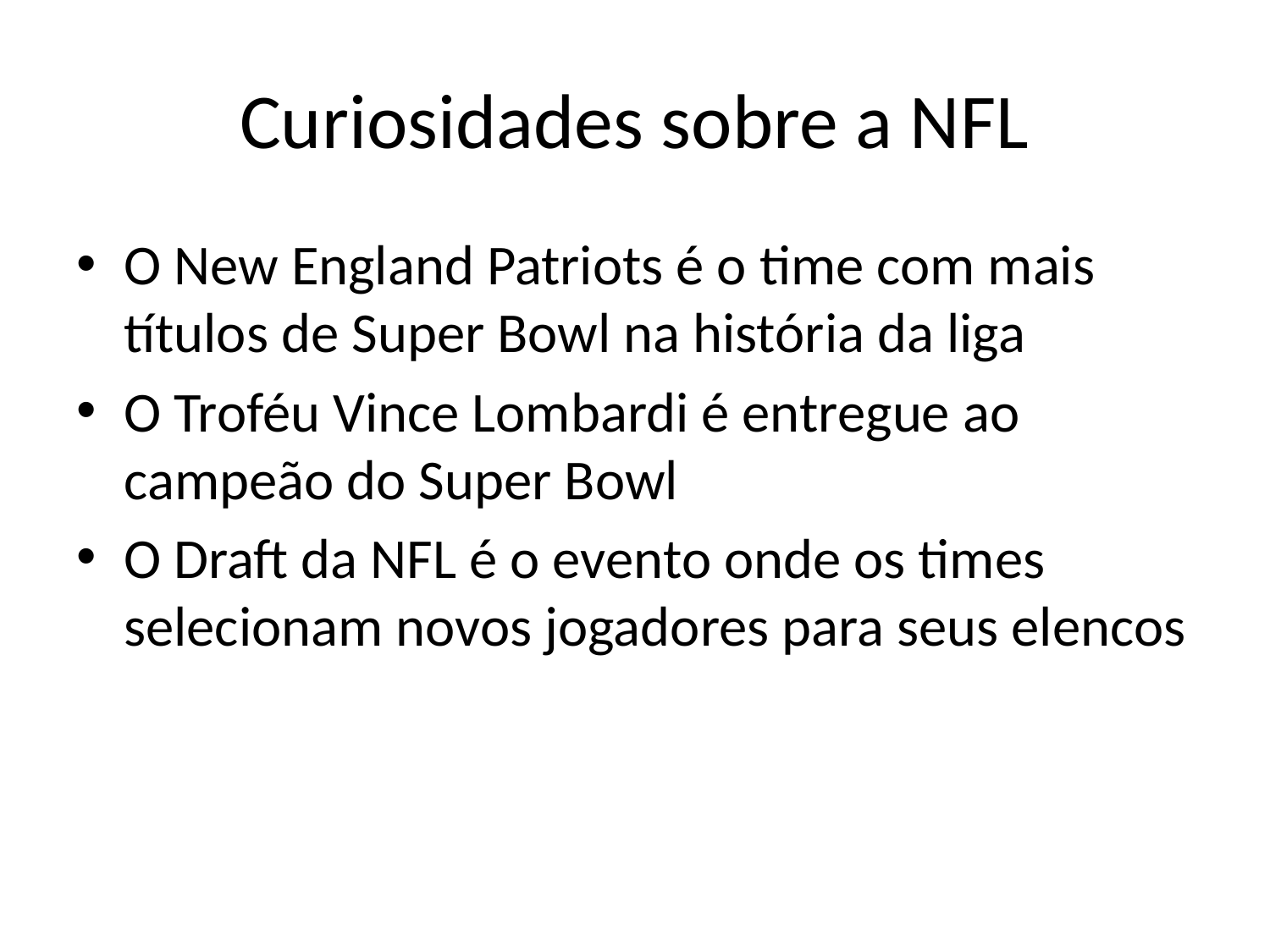

# Curiosidades sobre a NFL
O New England Patriots é o time com mais títulos de Super Bowl na história da liga
O Troféu Vince Lombardi é entregue ao campeão do Super Bowl
O Draft da NFL é o evento onde os times selecionam novos jogadores para seus elencos